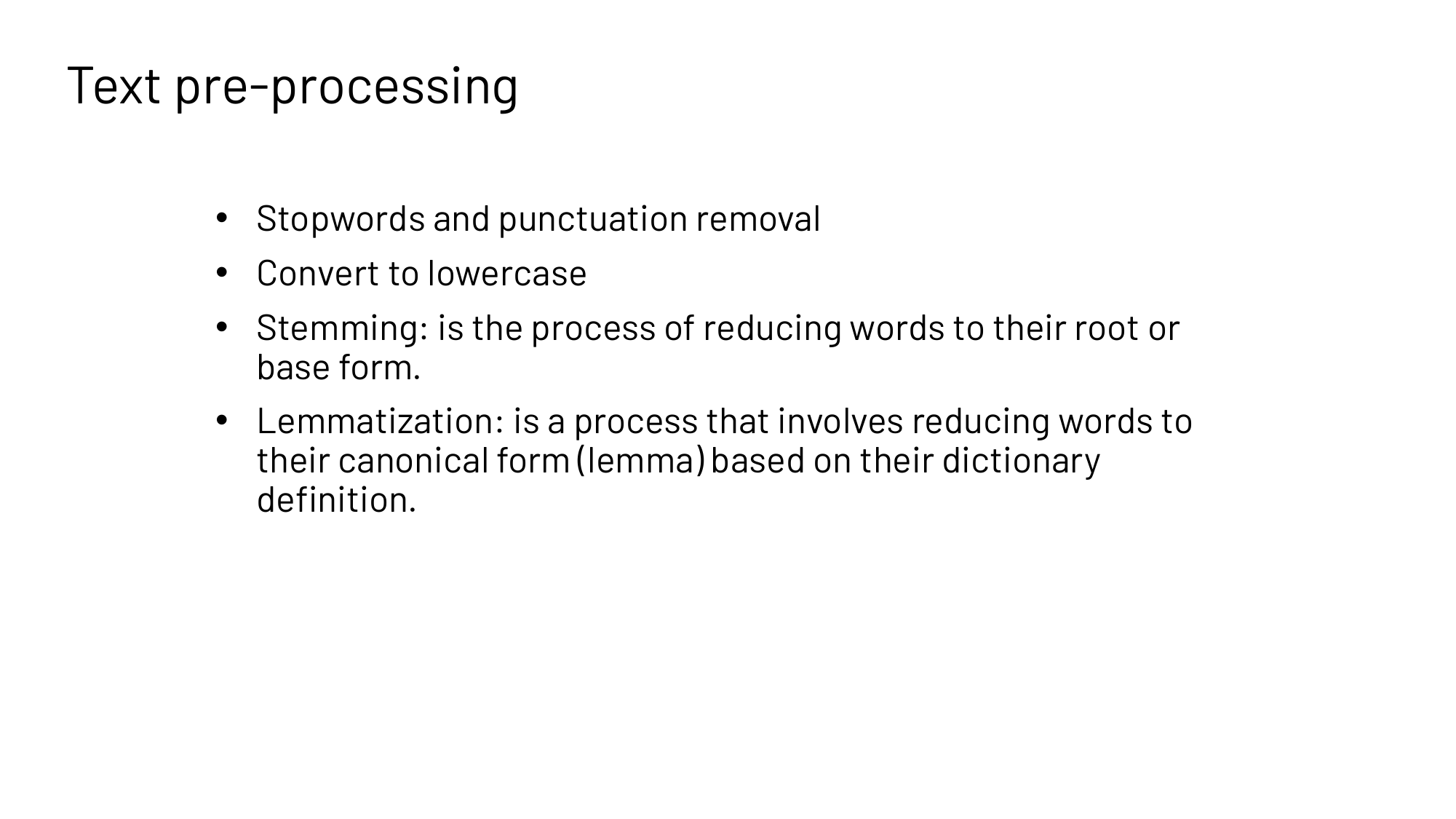

# Text pre-processing
Stopwords and punctuation removal
Convert to lowercase
Stemming: is the process of reducing words to their root or base form.
Lemmatization: is a process that involves reducing words to their canonical form (lemma) based on their dictionary definition.